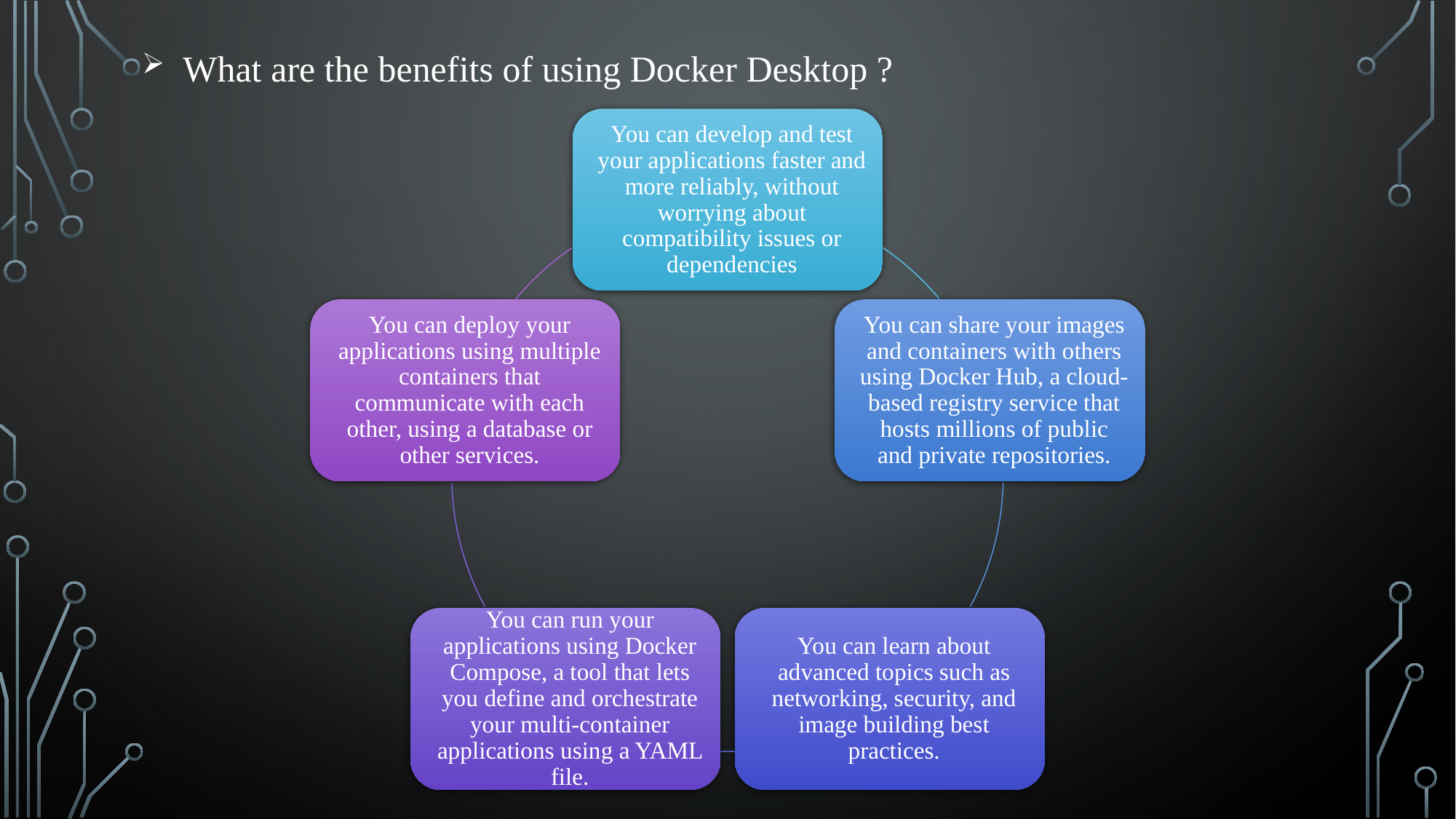

What are the benefits of using Docker Desktop ?
You can develop and test your applications faster and more reliably, without worrying about compatibility issues or dependencies
You can share your images and containers with others using Docker Hub, a cloud-based registry service that hosts millions of public and private repositories.
You can learn about advanced topics such as networking, security, and image building best practices.
You can run your applications using Docker Compose, a tool that lets you define and orchestrate your multi-container applications using a YAML file.
You can deploy your applications using multiple containers that communicate with each other, using a database or other services.